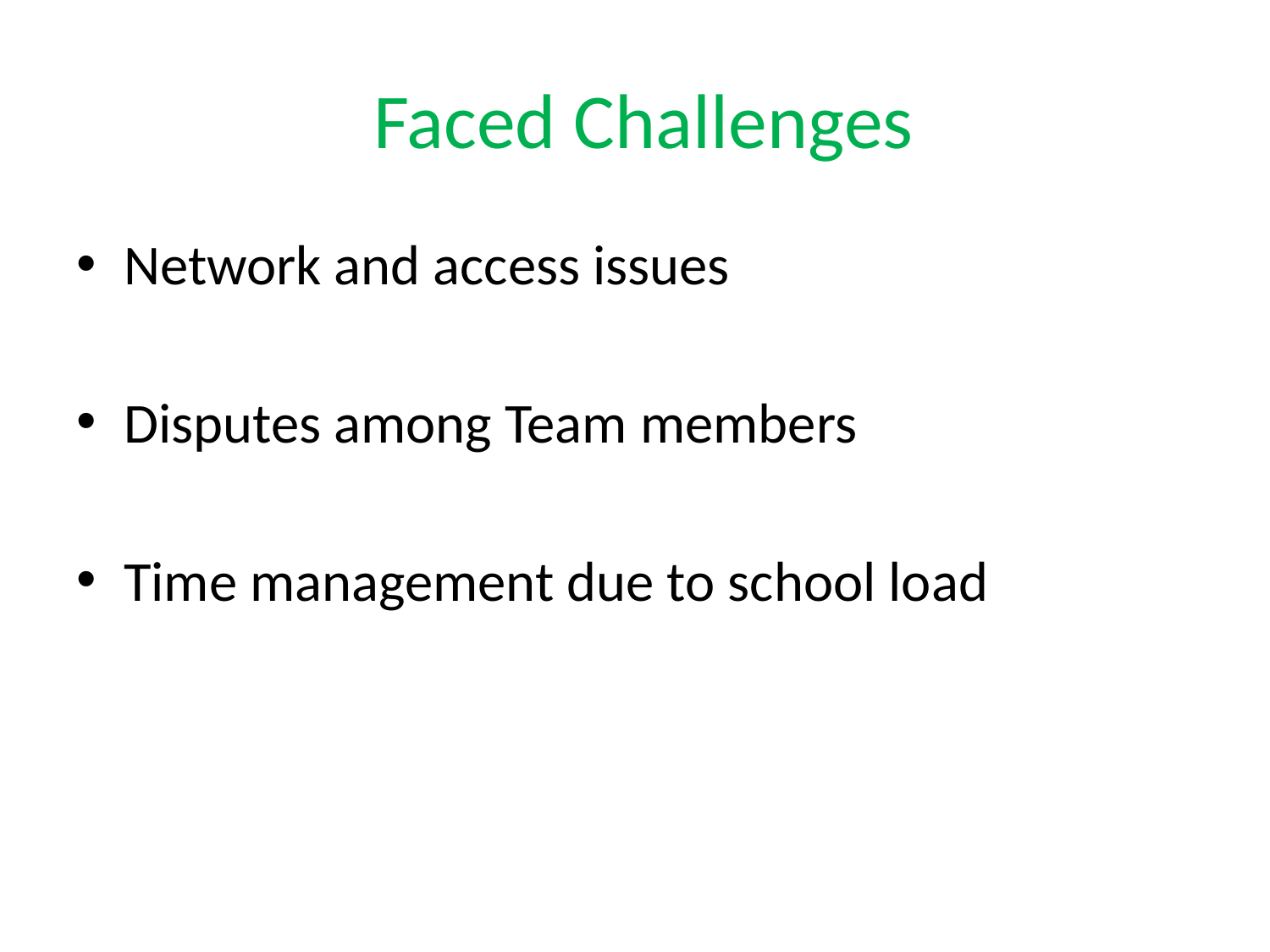

# Faced Challenges
Network and access issues

Disputes among Team members

Time management due to school load